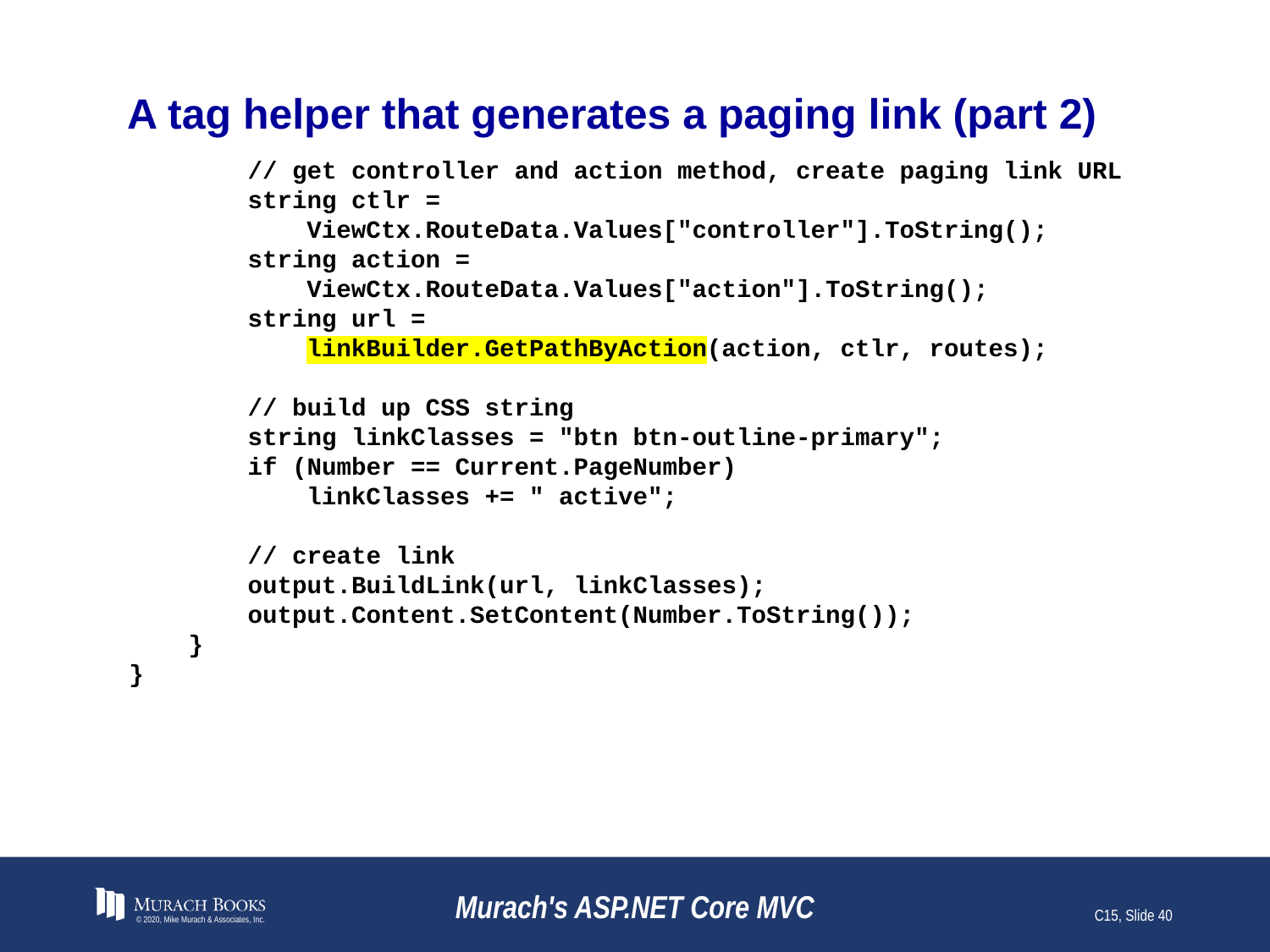

# A tag helper that generates a paging link (part 2)
        // get controller and action method, create paging link URL
        string ctlr =
            ViewCtx.RouteData.Values["controller"].ToString();
        string action =
            ViewCtx.RouteData.Values["action"].ToString();
        string url =
            linkBuilder.GetPathByAction(action, ctlr, routes);

        // build up CSS string
        string linkClasses = "btn btn-outline-primary";
        if (Number == Current.PageNumber)
            linkClasses += " active";

        // create link
        output.BuildLink(url, linkClasses);
        output.Content.SetContent(Number.ToString());
    }
}

© 2020, Mike Murach & Associates, Inc.
Murach's ASP.NET Core MVC

C15, Slide 40